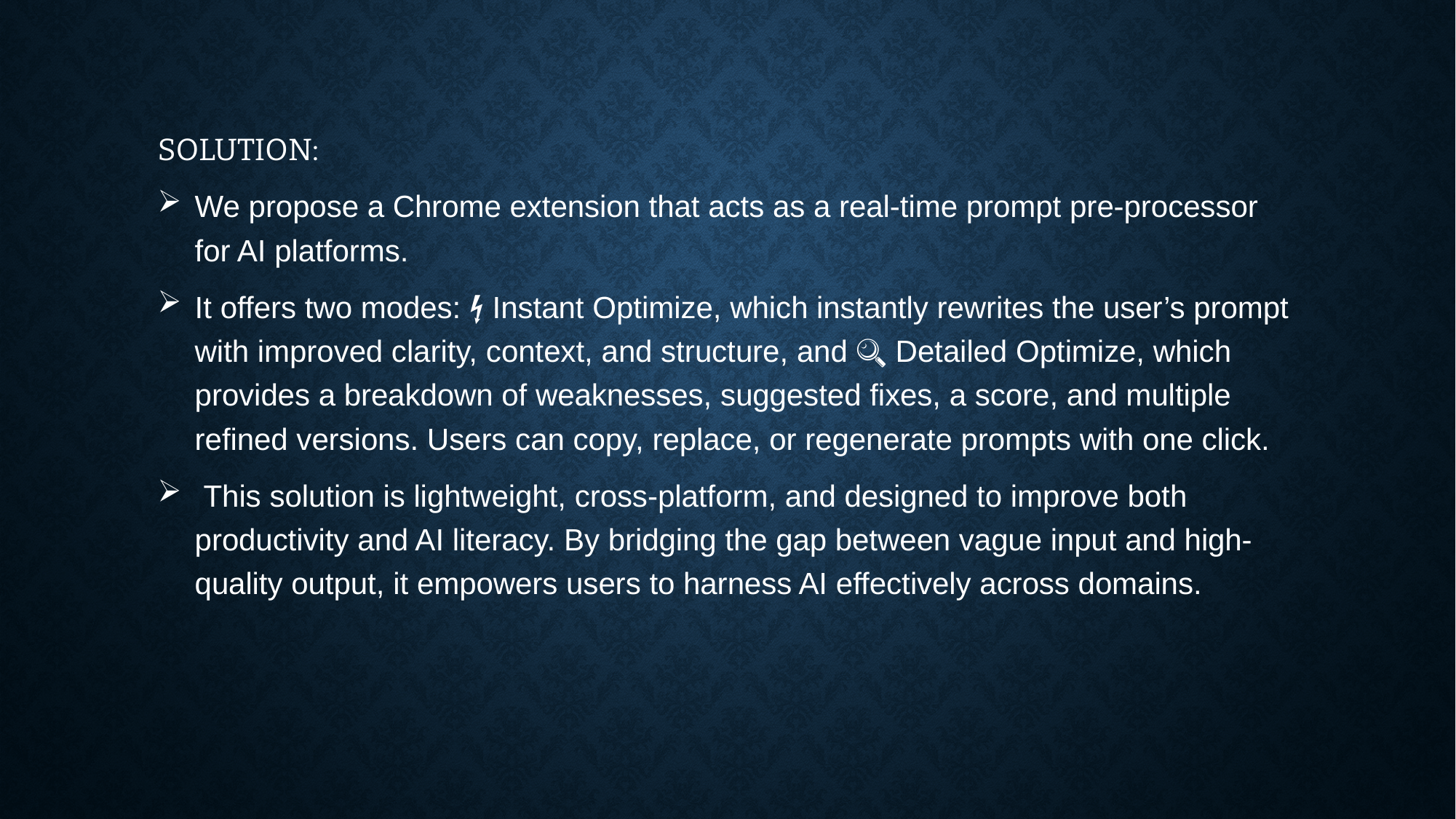

SOLUTION:
We propose a Chrome extension that acts as a real-time prompt pre-processor for AI platforms.
It offers two modes: ⚡ Instant Optimize, which instantly rewrites the user’s prompt with improved clarity, context, and structure, and 🔍 Detailed Optimize, which provides a breakdown of weaknesses, suggested fixes, a score, and multiple refined versions. Users can copy, replace, or regenerate prompts with one click.
 This solution is lightweight, cross-platform, and designed to improve both productivity and AI literacy. By bridging the gap between vague input and high-quality output, it empowers users to harness AI effectively across domains.